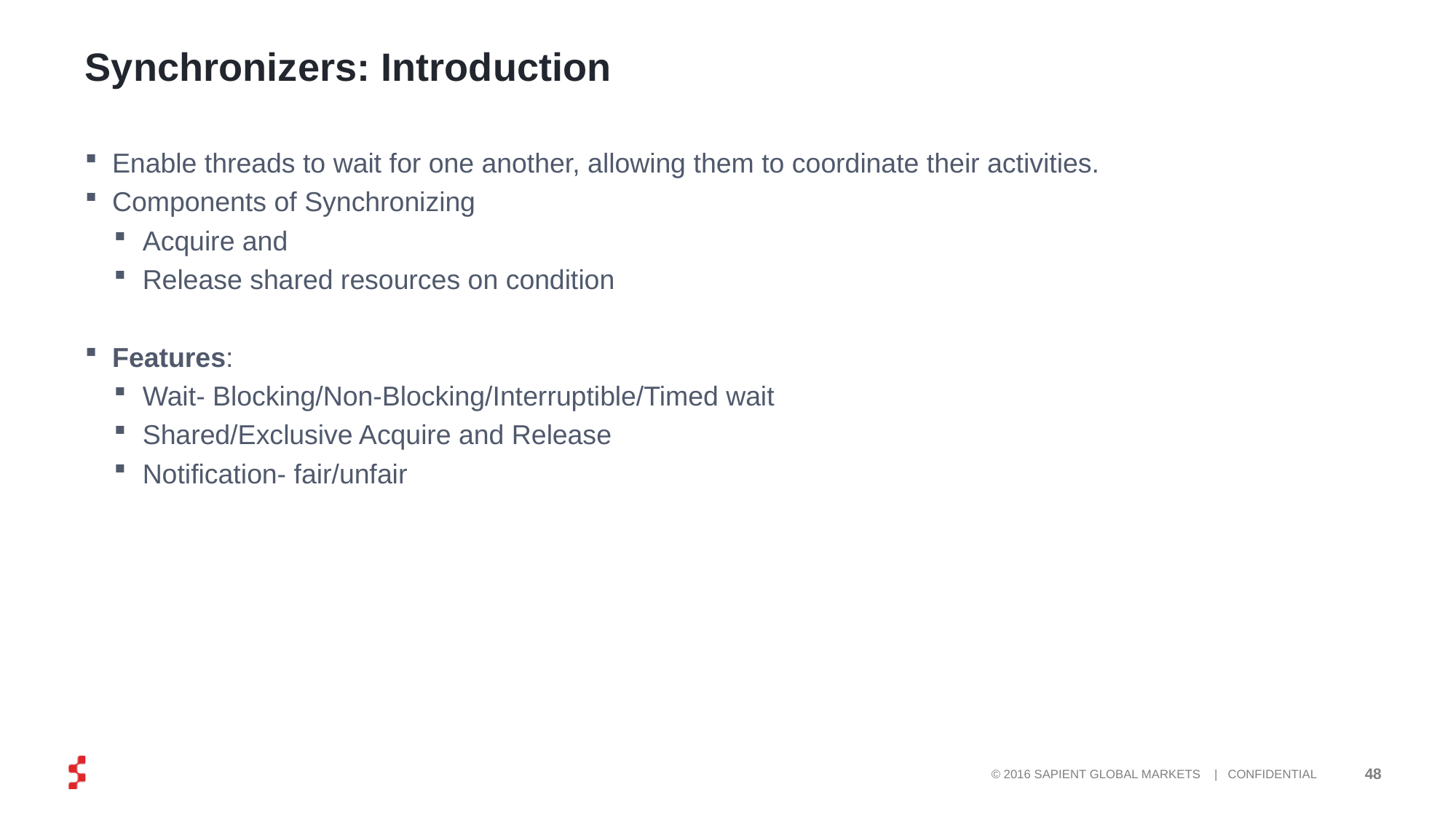

# Synchronizers: Introduction

Enable threads to wait for one another, allowing them to coordinate their activities.
Components of Synchronizing
Acquire and
Release shared resources on condition

Features:
Wait- Blocking/Non-Blocking/Interruptible/Timed wait
Shared/Exclusive Acquire and Release
Notification- fair/unfair